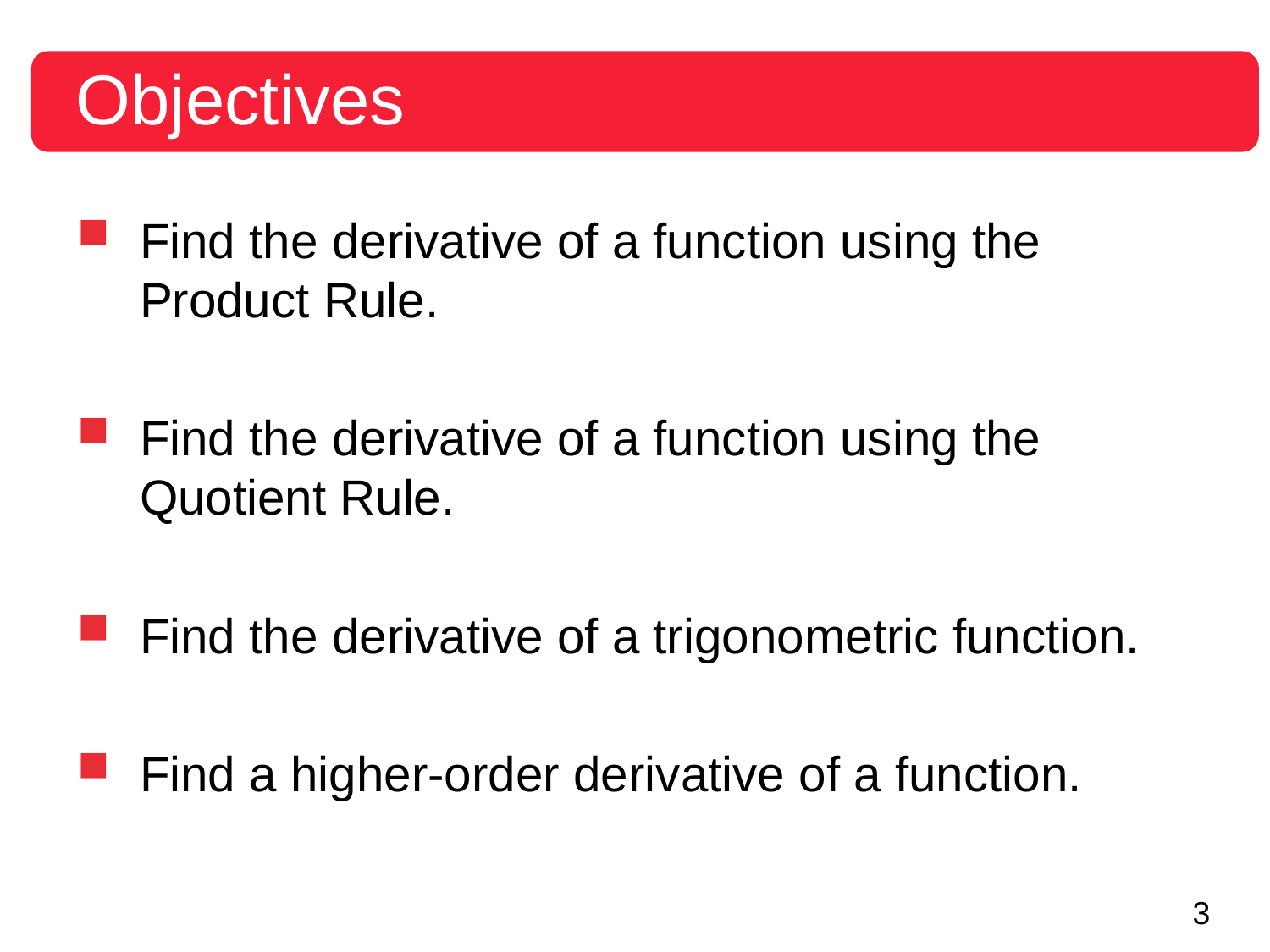

Objectives
Find the derivative of a function using the
Product Rule.

Find the derivative of a function using the Quotient Rule.

Find the derivative of a trigonometric function.

Find a higher-order derivative of a function.